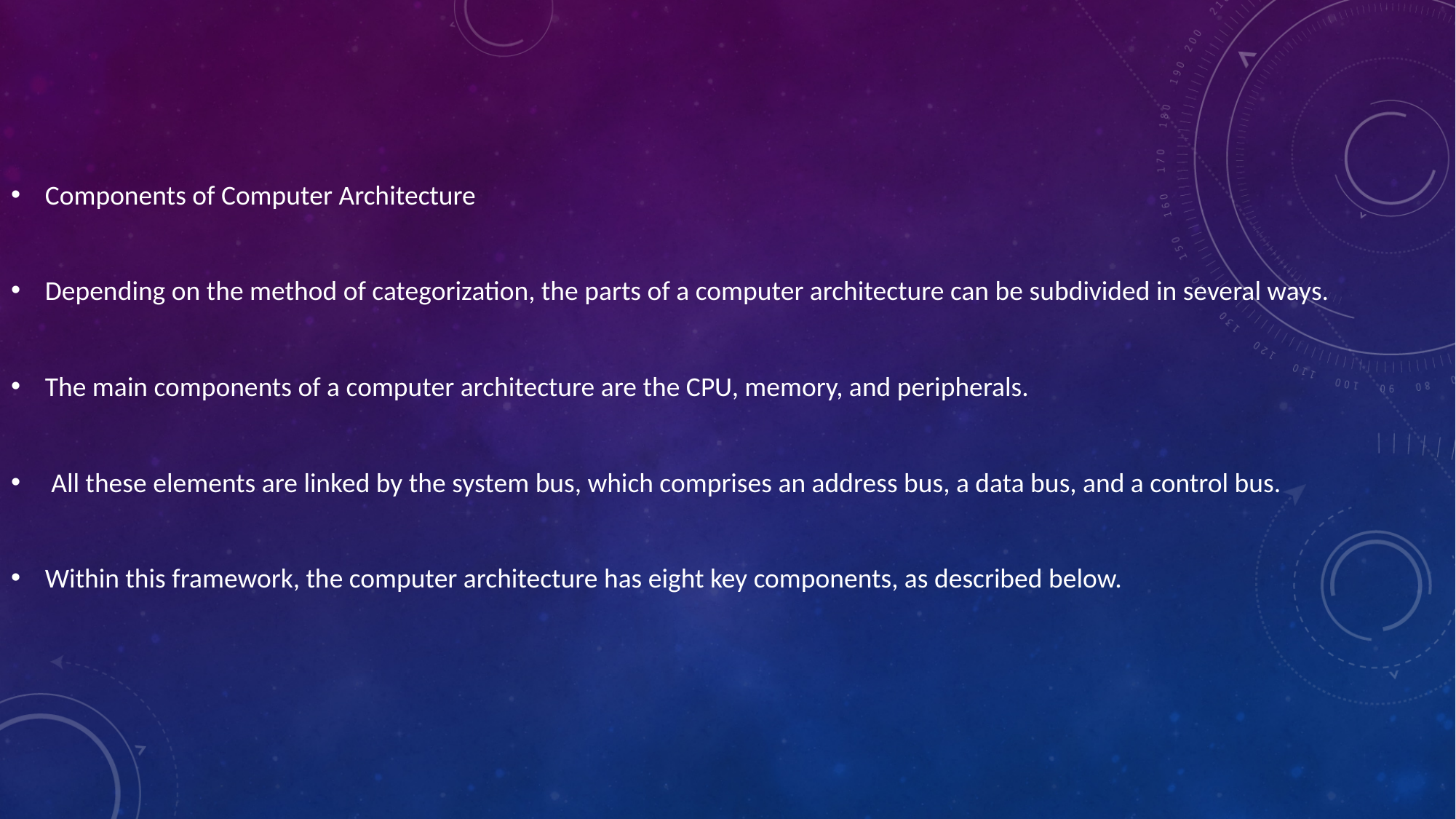

Components of Computer Architecture

Depending on the method of categorization, the parts of a computer architecture can be subdivided in several ways.

The main components of a computer architecture are the CPU, memory, and peripherals.

 All these elements are linked by the system bus, which comprises an address bus, a data bus, and a control bus.

Within this framework, the computer architecture has eight key components, as described below.